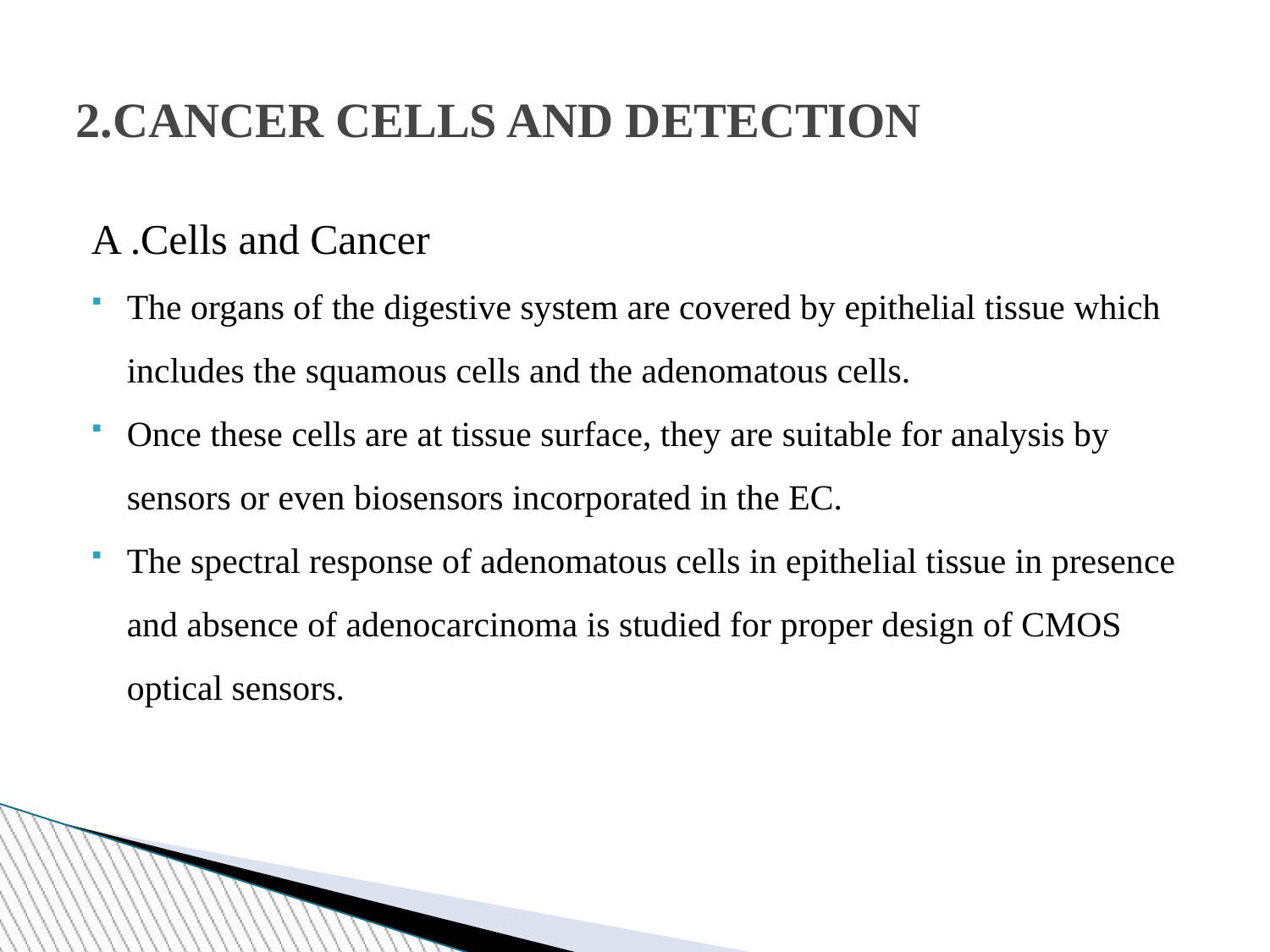

2.CANCER CELLS AND DETECTION
A .Cells and Cancer
The organs of the digestive system are covered by epithelial tissue which includes the squamous cells and the adenomatous cells.
Once these cells are at tissue surface, they are suitable for analysis by sensors or even biosensors incorporated in the EC.
The spectral response of adenomatous cells in epithelial tissue in presence and absence of adenocarcinoma is studied for proper design of CMOS optical sensors.